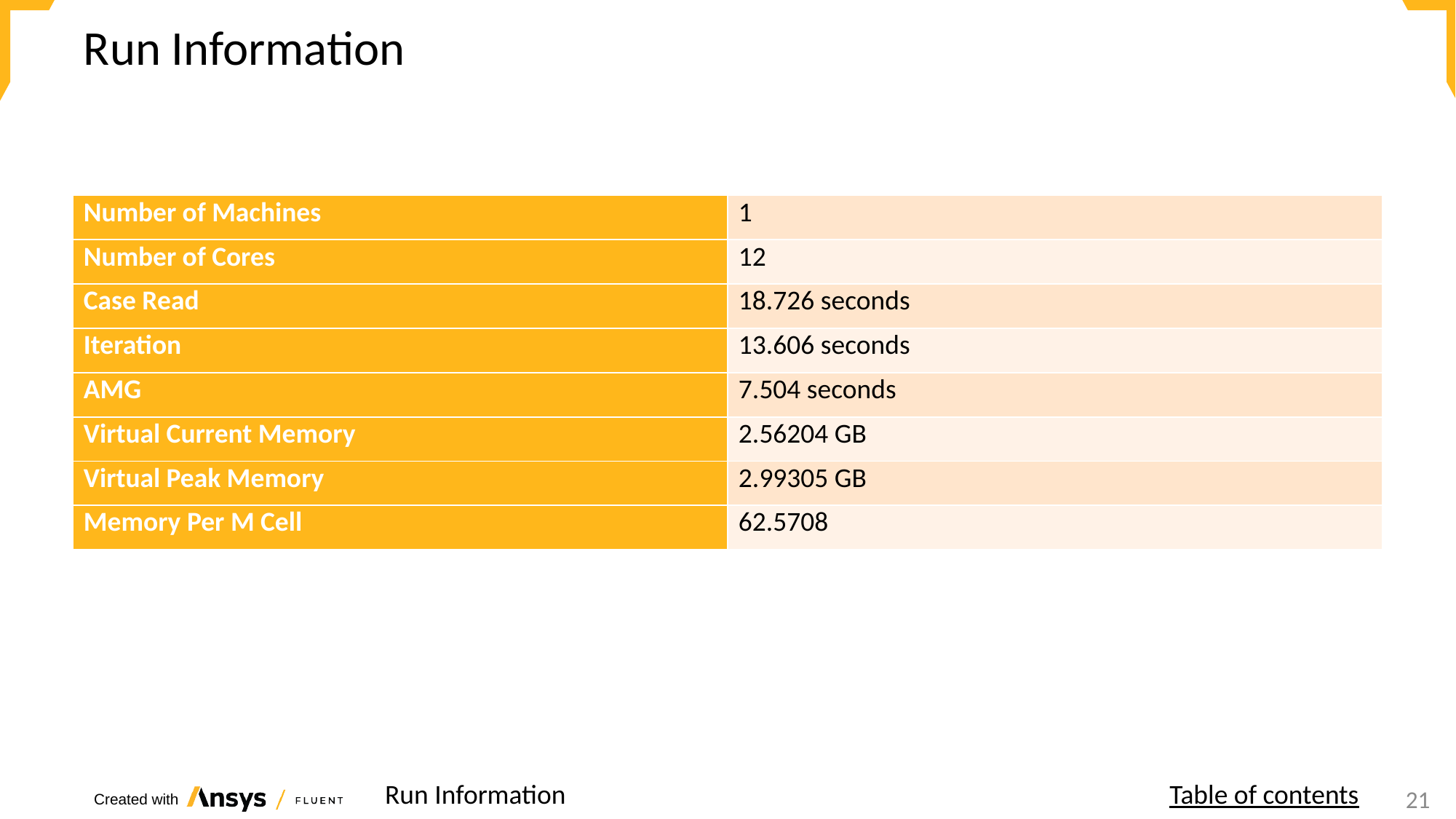

# Run Information

| Number of Machines | 1 |
| --- | --- |
| Number of Cores | 12 |
| Case Read | 18.726 seconds |
| Iteration | 13.606 seconds |
| AMG | 7.504 seconds |
| Virtual Current Memory | 2.56204 GB |
| Virtual Peak Memory | 2.99305 GB |
| Memory Per M Cell | 62.5708 |
Run Information
Table of contents
21